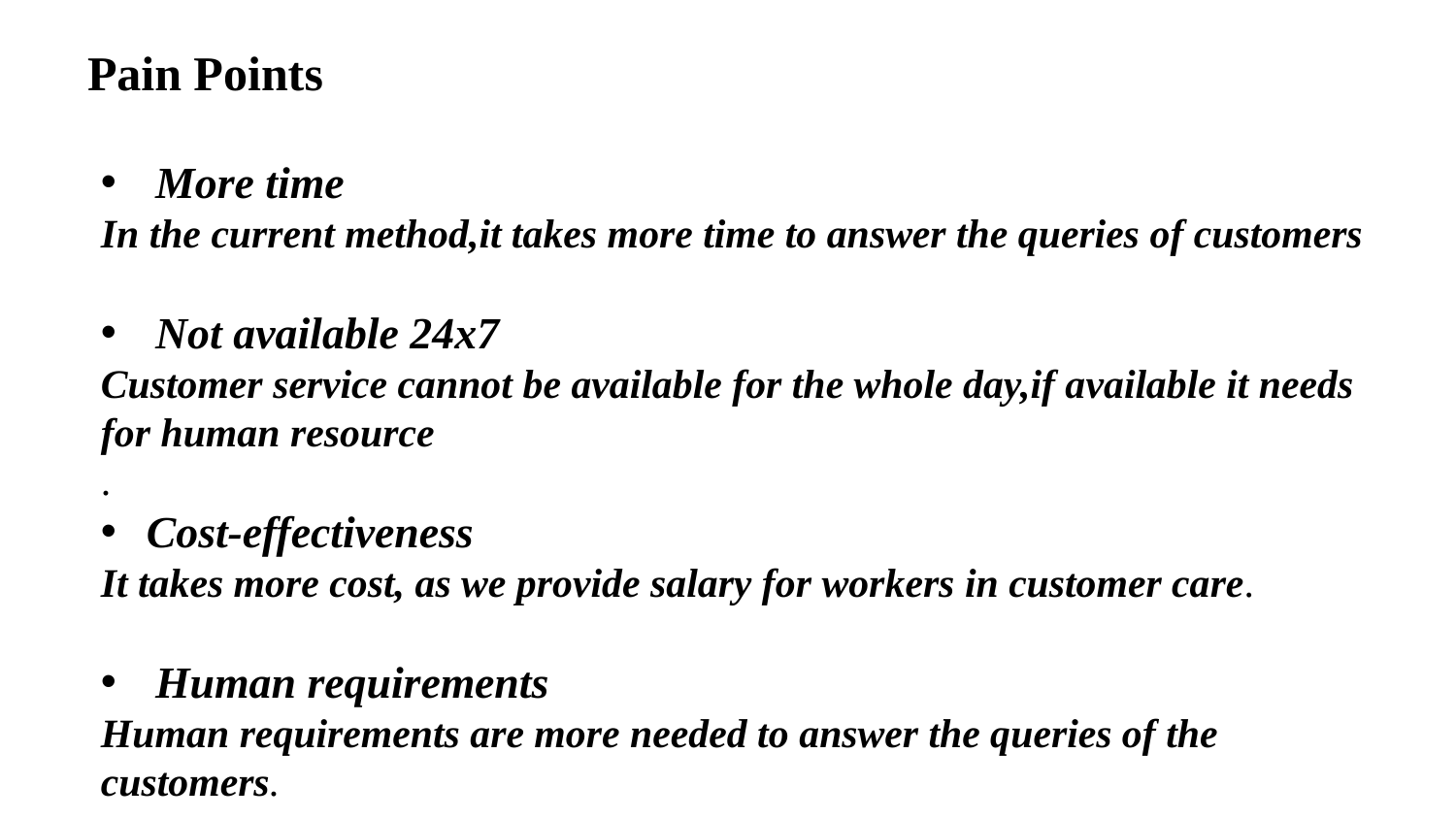

# Pain Points
More time
In the current method,it takes more time to answer the queries of customers

Not available 24x7
Customer service cannot be available for the whole day,if available it needs for human resource
.
Cost-effectiveness
It takes more cost, as we provide salary for workers in customer care.

Human requirements
Human requirements are more needed to answer the queries of the customers.